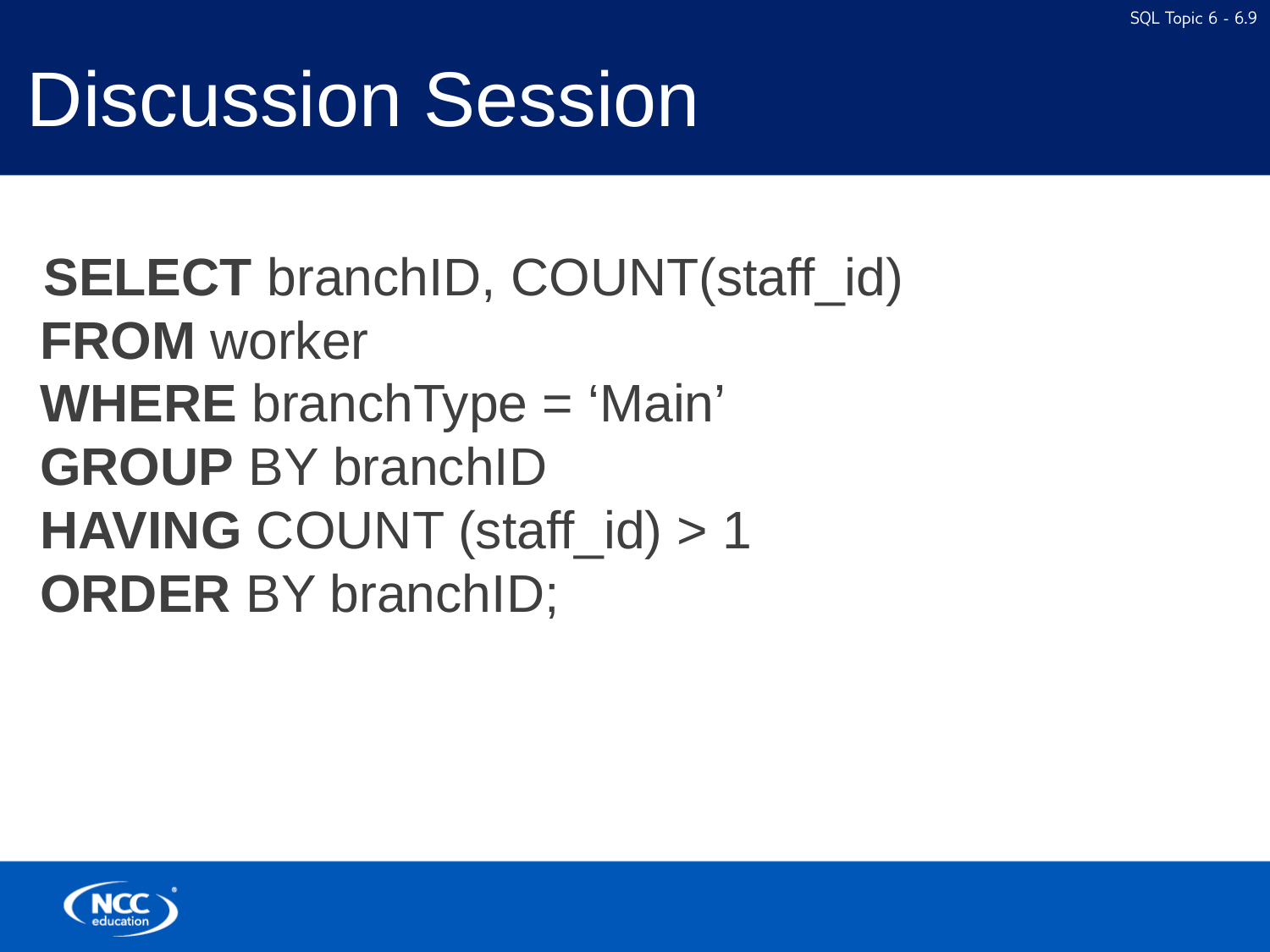

# Discussion Session
 SELECT branchID, COUNT(staff_id)
FROM worker
WHERE branchType = ‘Main’
GROUP BY branchID
HAVING COUNT (staff_id) > 1
ORDER BY branchID;